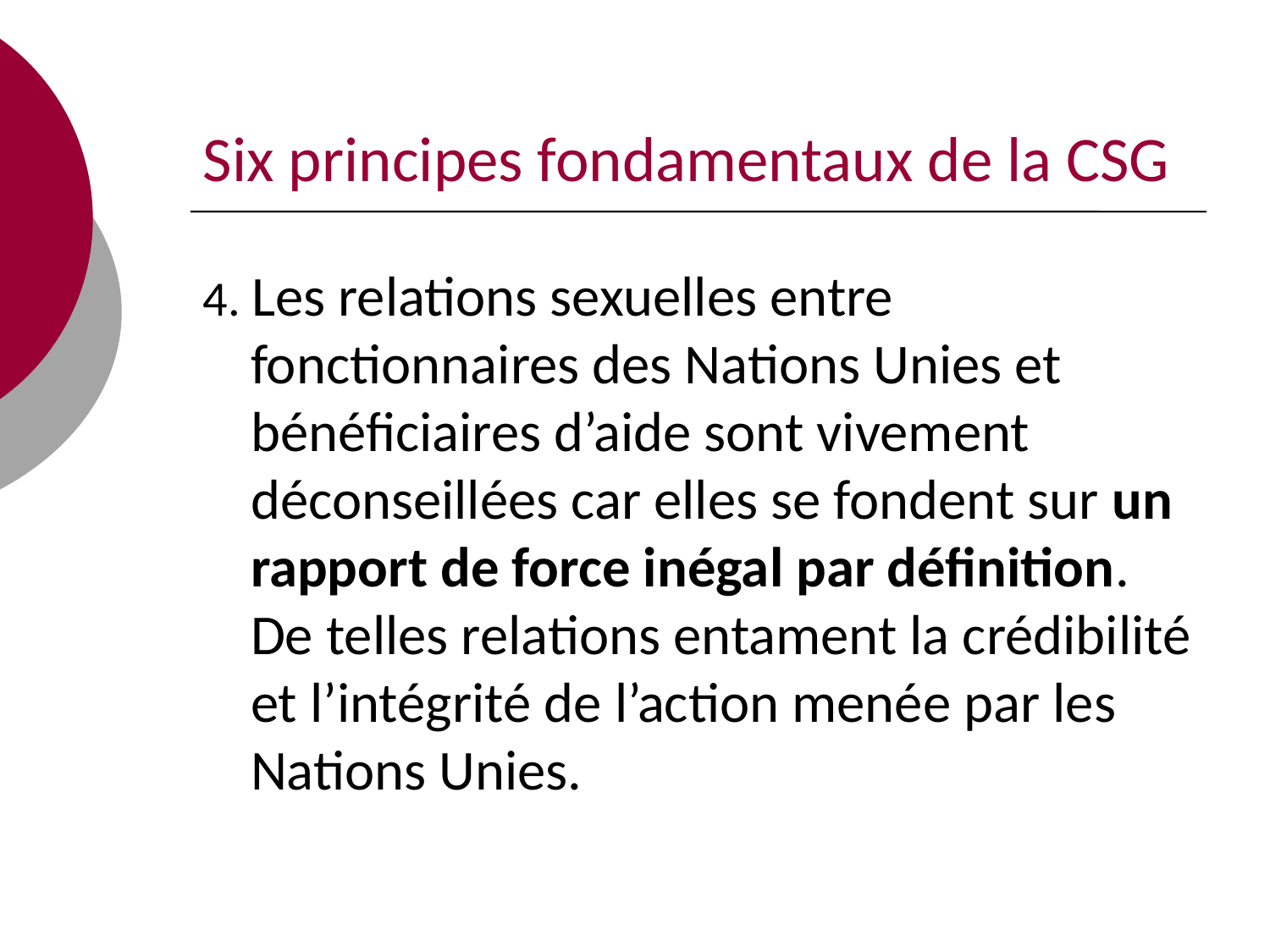

# Six principes fondamentaux de la CSG
4. Les relations sexuelles entre fonctionnaires des Nations Unies et bénéficiaires d’aide sont vivement déconseillées car elles se fondent sur un rapport de force inégal par définition. De telles relations entament la crédibilité et l’intégrité de l’action menée par les Nations Unies.